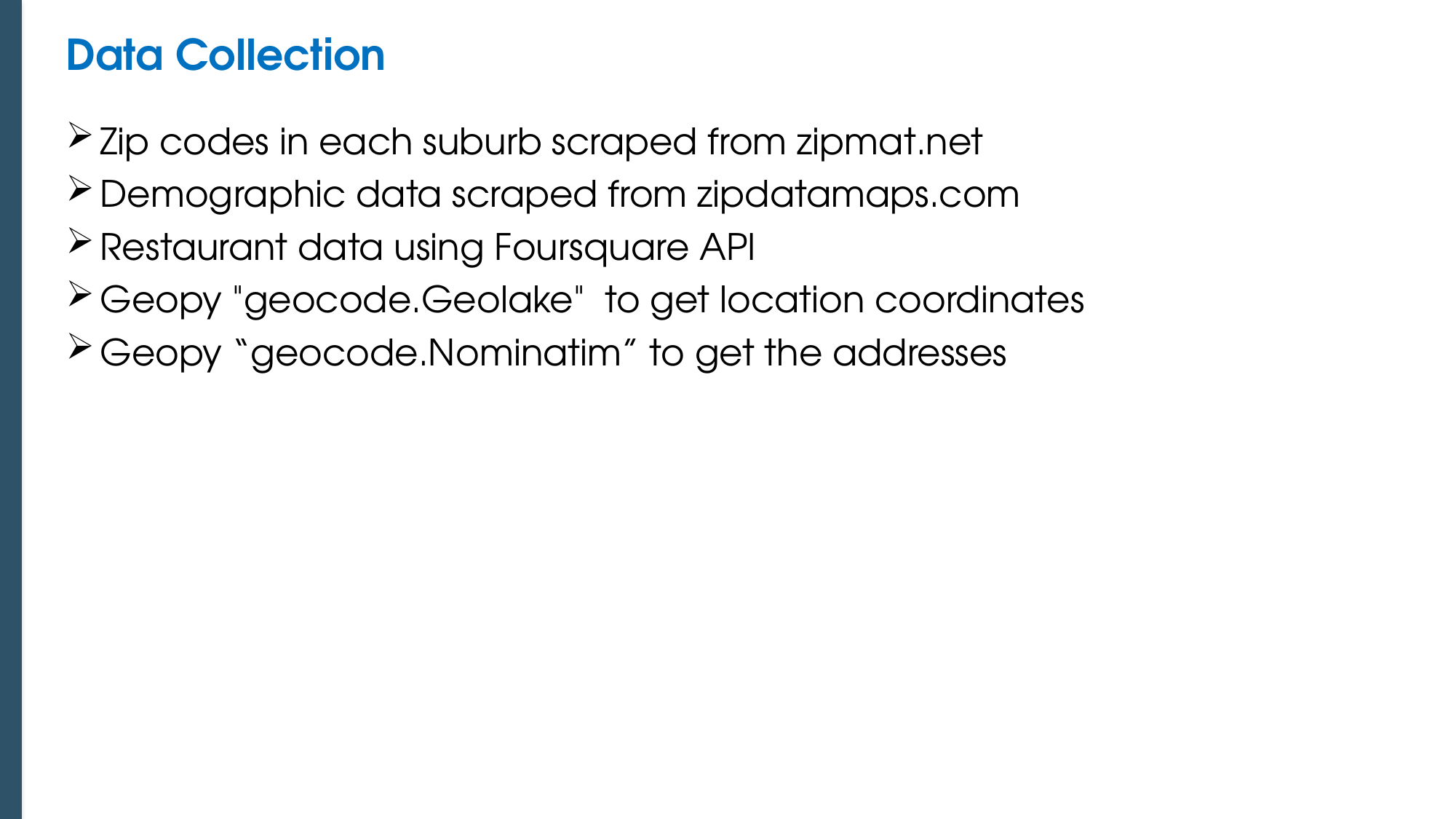

Data Collection
Zip codes in each suburb scraped from zipmat.net
Demographic data scraped from zipdatamaps.com
Restaurant data using Foursquare API
Geopy "geocode.Geolake"  to get location coordinates
Geopy “geocode.Nominatim” to get the addresses